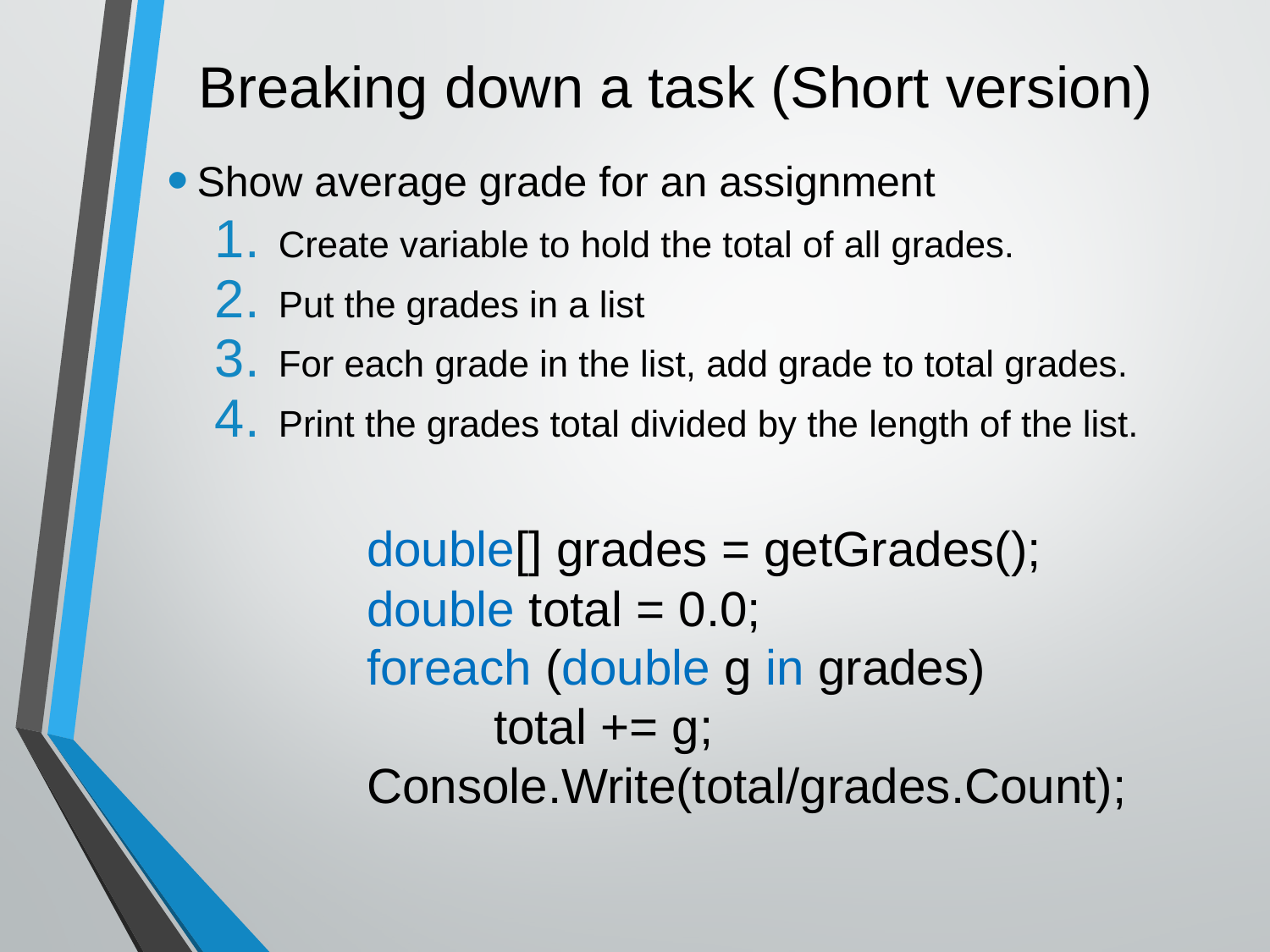

# Breaking down a task (Short version)
Show average grade for an assignment
Create variable to hold the total of all grades.
Put the grades in a list
For each grade in the list, add grade to total grades.
Print the grades total divided by the length of the list.

double[] grades = getGrades();
double total = 0.0;
foreach (double g in grades)
	total += g;
Console.Write(total/grades.Count);